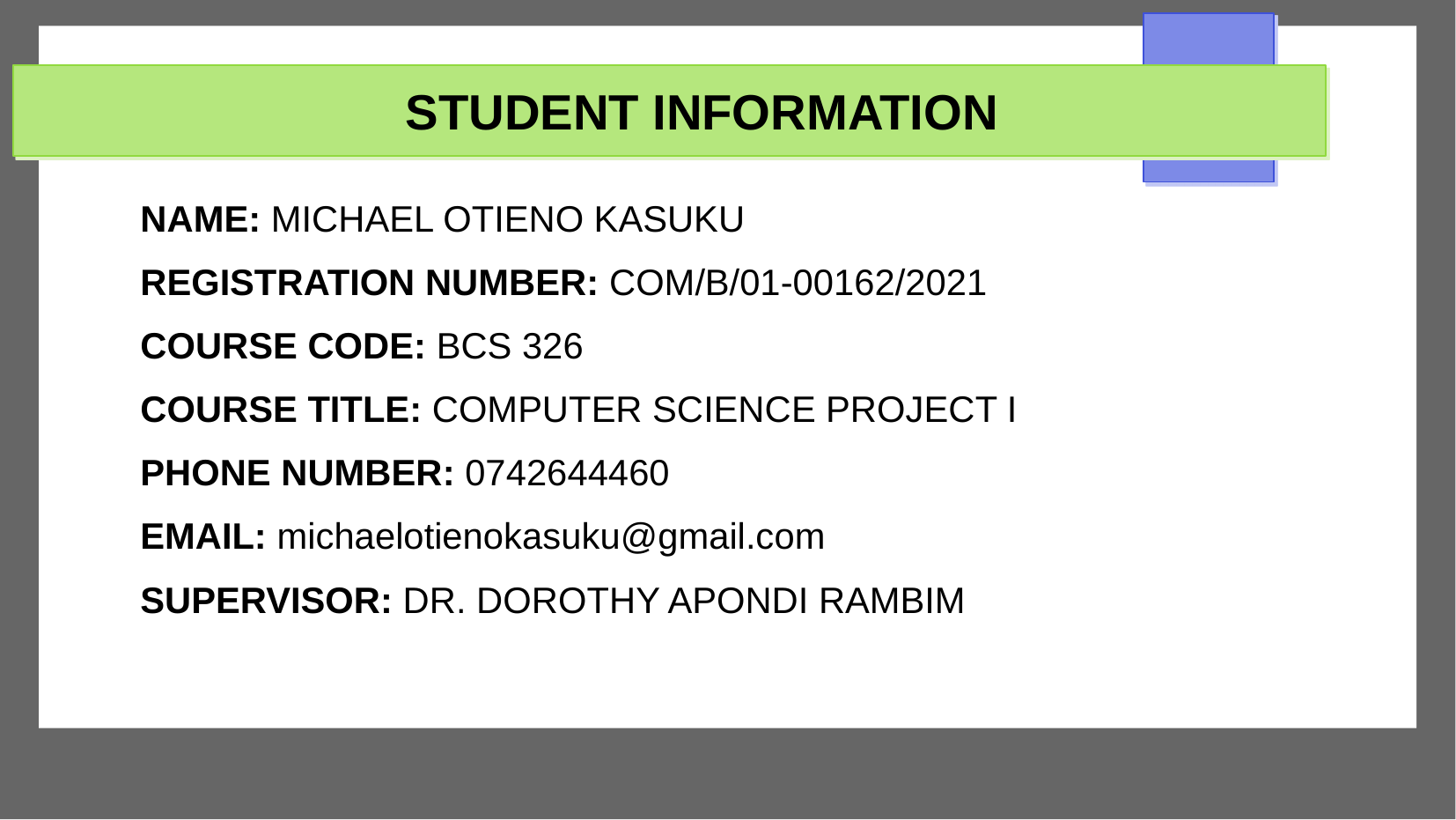

# STUDENT INFORMATION
NAME: MICHAEL OTIENO KASUKU
REGISTRATION NUMBER: COM/B/01-00162/2021
COURSE CODE: BCS 326
COURSE TITLE: COMPUTER SCIENCE PROJECT I
PHONE NUMBER: 0742644460
EMAIL: michaelotienokasuku@gmail.com
SUPERVISOR: DR. DOROTHY APONDI RAMBIM